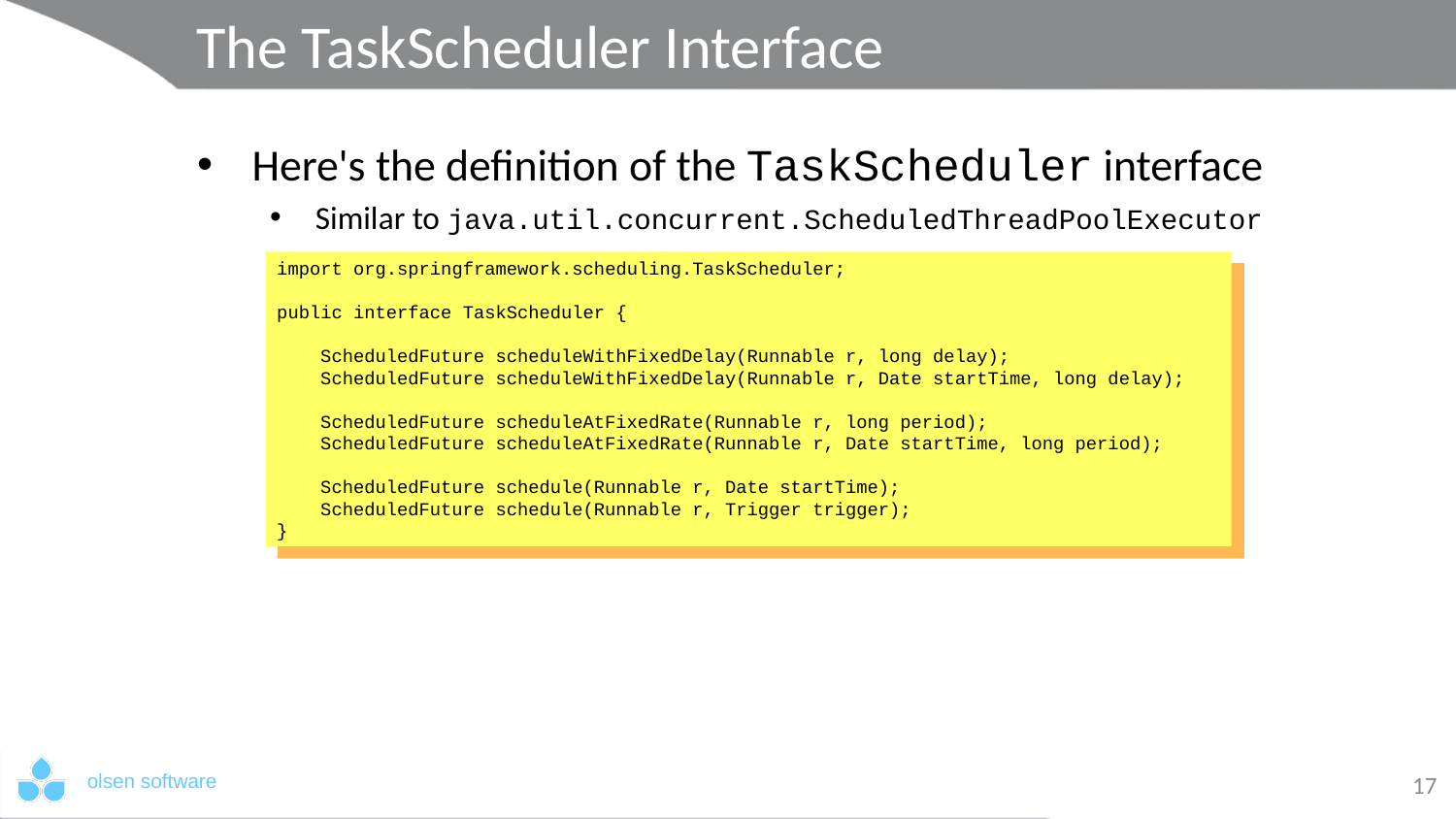

# The TaskScheduler Interface
Here's the definition of the TaskScheduler interface
Similar to java.util.concurrent.ScheduledThreadPoolExecutor

import org.springframework.scheduling.TaskScheduler;

public interface TaskScheduler {

    ScheduledFuture scheduleWithFixedDelay(Runnable r, long delay);
    ScheduledFuture scheduleWithFixedDelay(Runnable r, Date startTime, long delay);

    ScheduledFuture scheduleAtFixedRate(Runnable r, long period);
    ScheduledFuture scheduleAtFixedRate(Runnable r, Date startTime, long period);

    ScheduledFuture schedule(Runnable r, Date startTime);
    ScheduledFuture schedule(Runnable r, Trigger trigger);
}
17